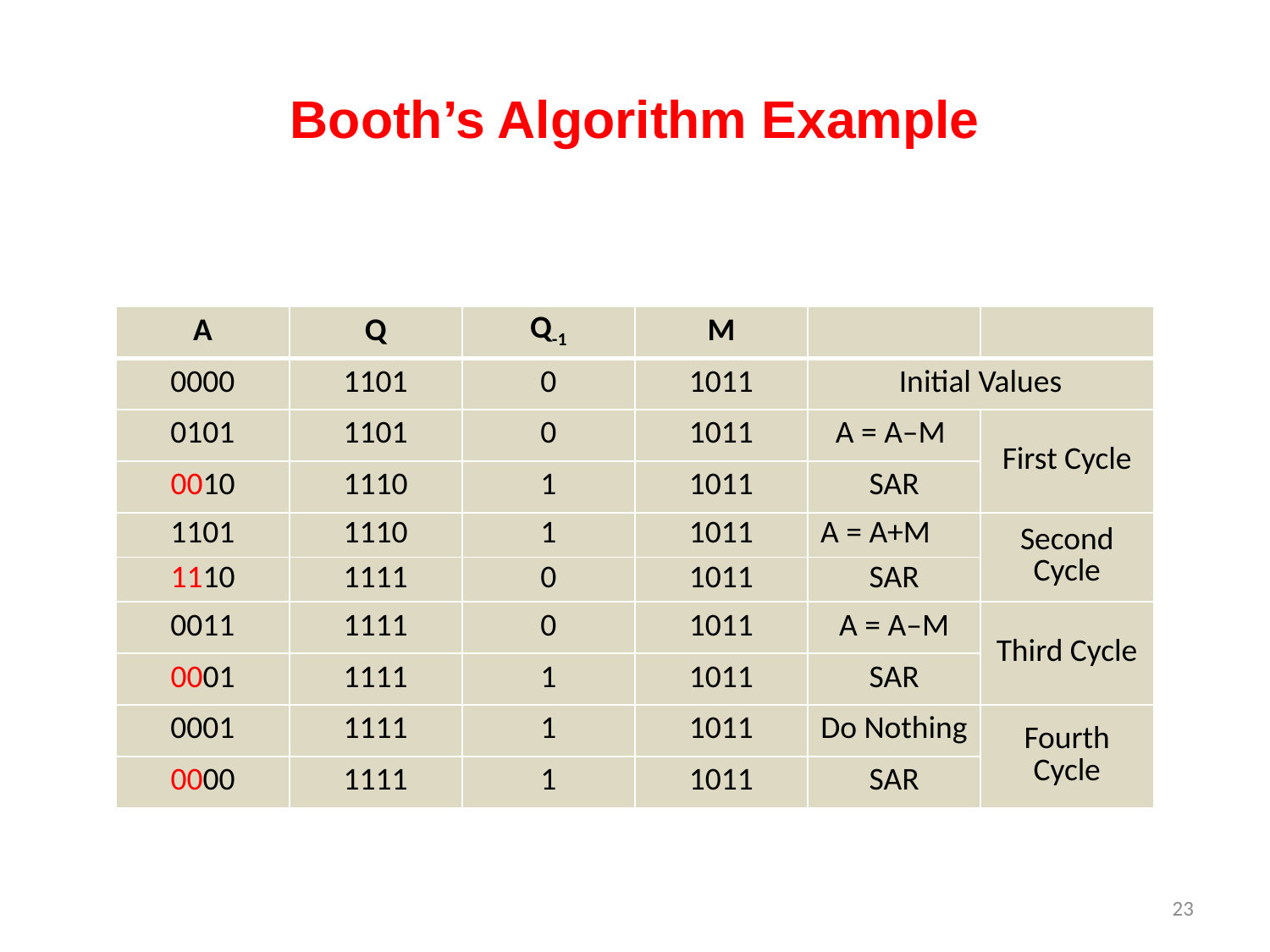

# Booth’s Algorithm Example
| A | Q | Q-1 | M |  |  |
| --- | --- | --- | --- | --- | --- |
| 0000 | 1101 | 0 | 1011 | Initial Values |  |
| 0101 | 1101 | 0 | 1011 | A = A–M | First Cycle |
| 0010 | 1110 | 1 | 1011 | SAR |  |
| 1101 | 1110 | 1 | 1011 | A = A+M | Second Cycle |
| 1110 | 1111 | 0 | 1011 | SAR |  |
| 0011 | 1111 | 0 | 1011 | A = A–M | Third Cycle |
| 0001 | 1111 | 1 | 1011 | SAR |  |
| 0001 | 1111 | 1 | 1011 | Do Nothing | Fourth Cycle |
| 0000 | 1111 | 1 | 1011 | SAR |  |
23